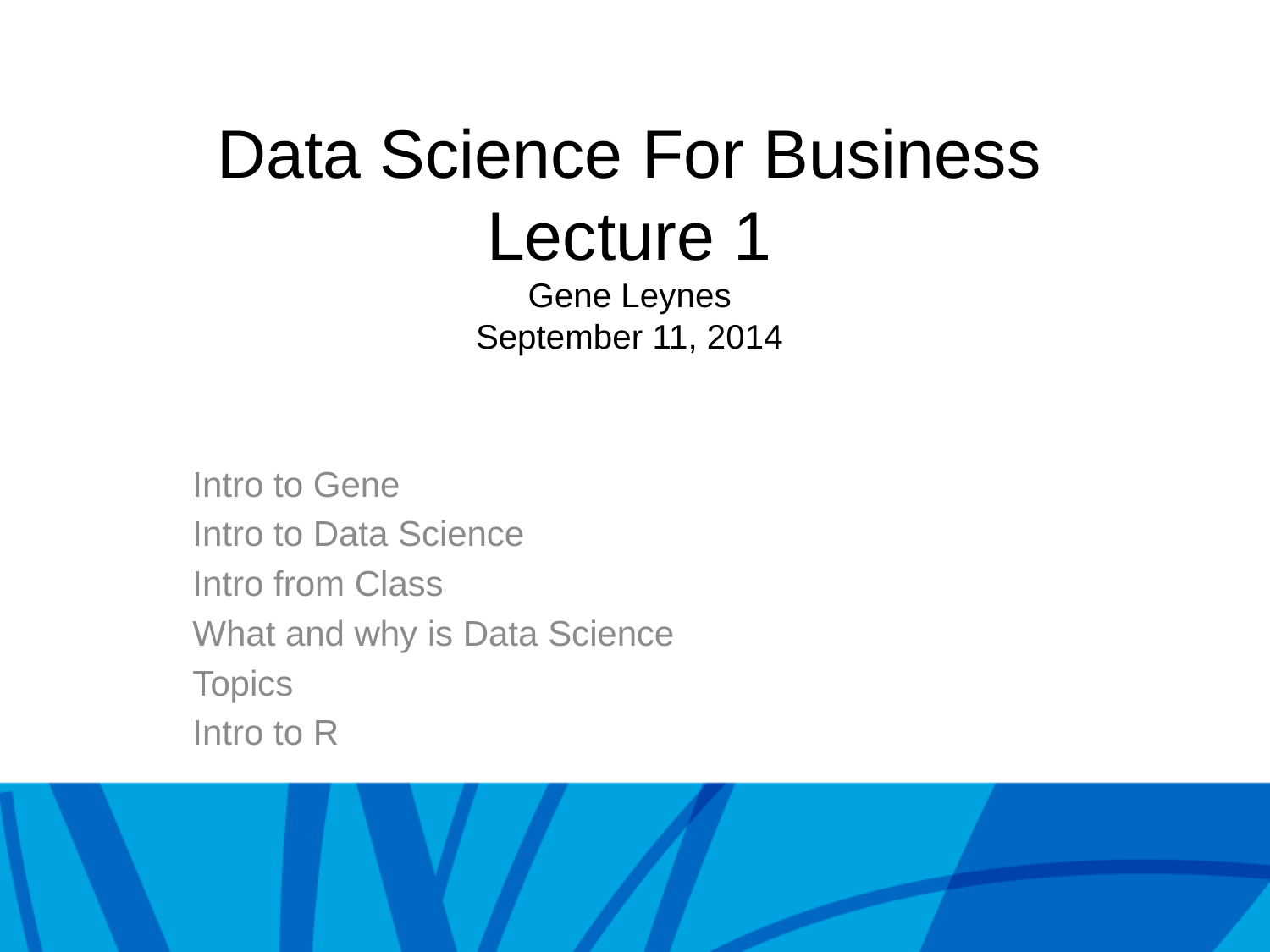

# Data Science For Business Lecture 1 Gene Leynes September 11, 2014
Intro to Gene
Intro to Data Science
Intro from Class
What and why is Data Science
Topics
Intro to R